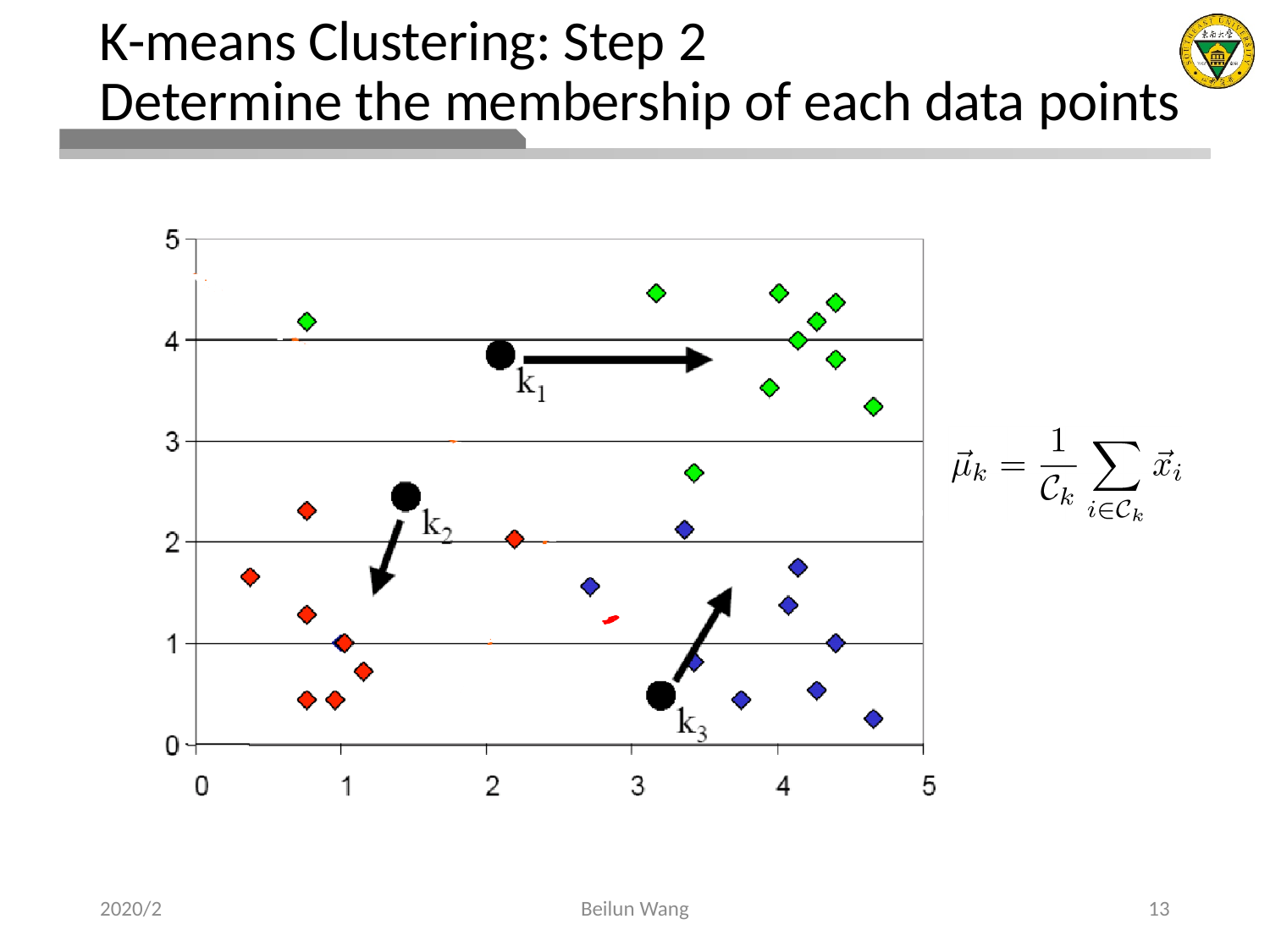

# K-means Clustering: Step 2 Determine the membership of each data points

2020/2
Beilun Wang
13